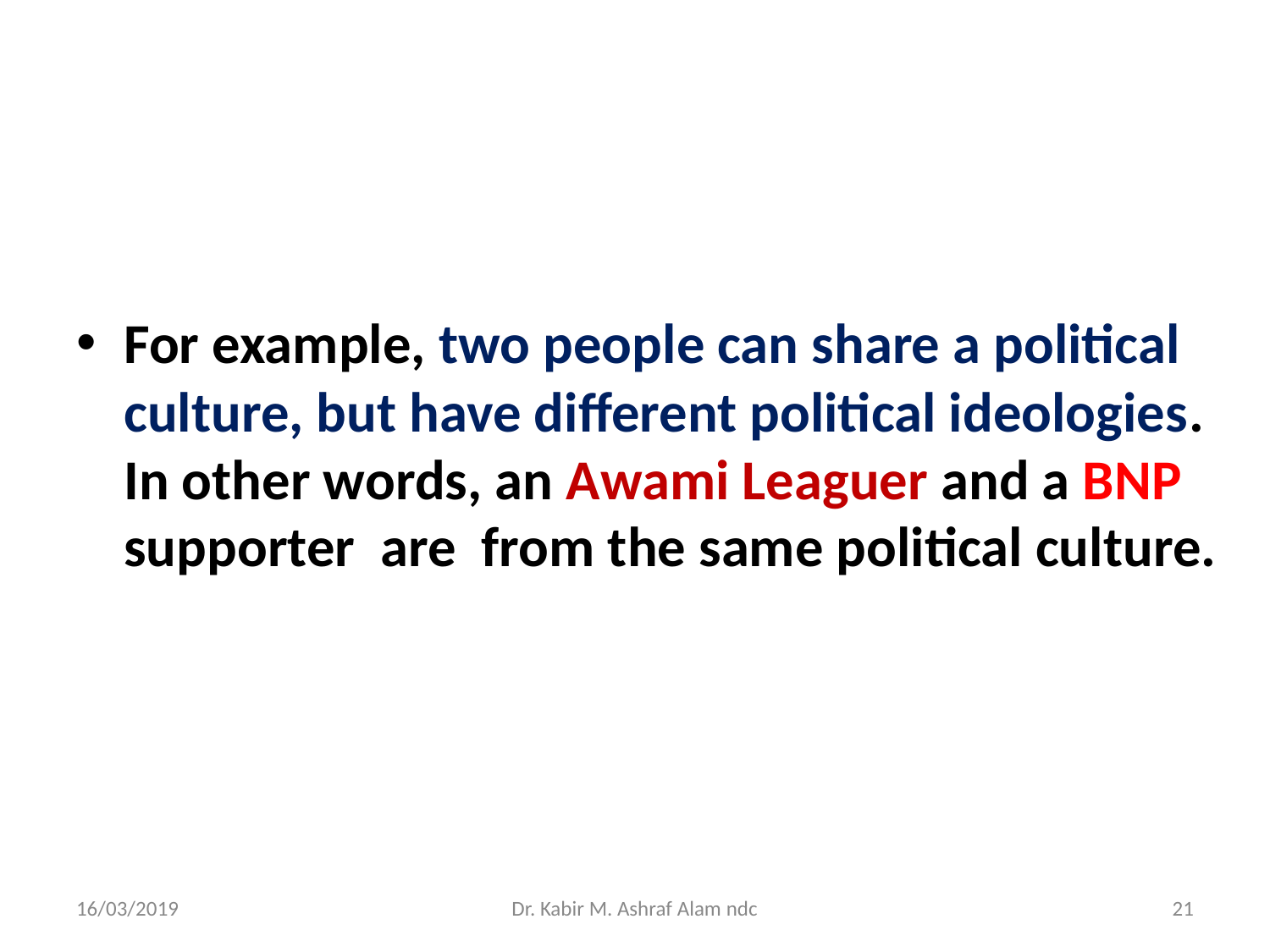

#

For example, two people can share a political culture, but have different political ideologies. In other words, an Awami Leaguer and a BNP supporter  are  from the same political culture.
16/03/2019
Dr. Kabir M. Ashraf Alam ndc
21